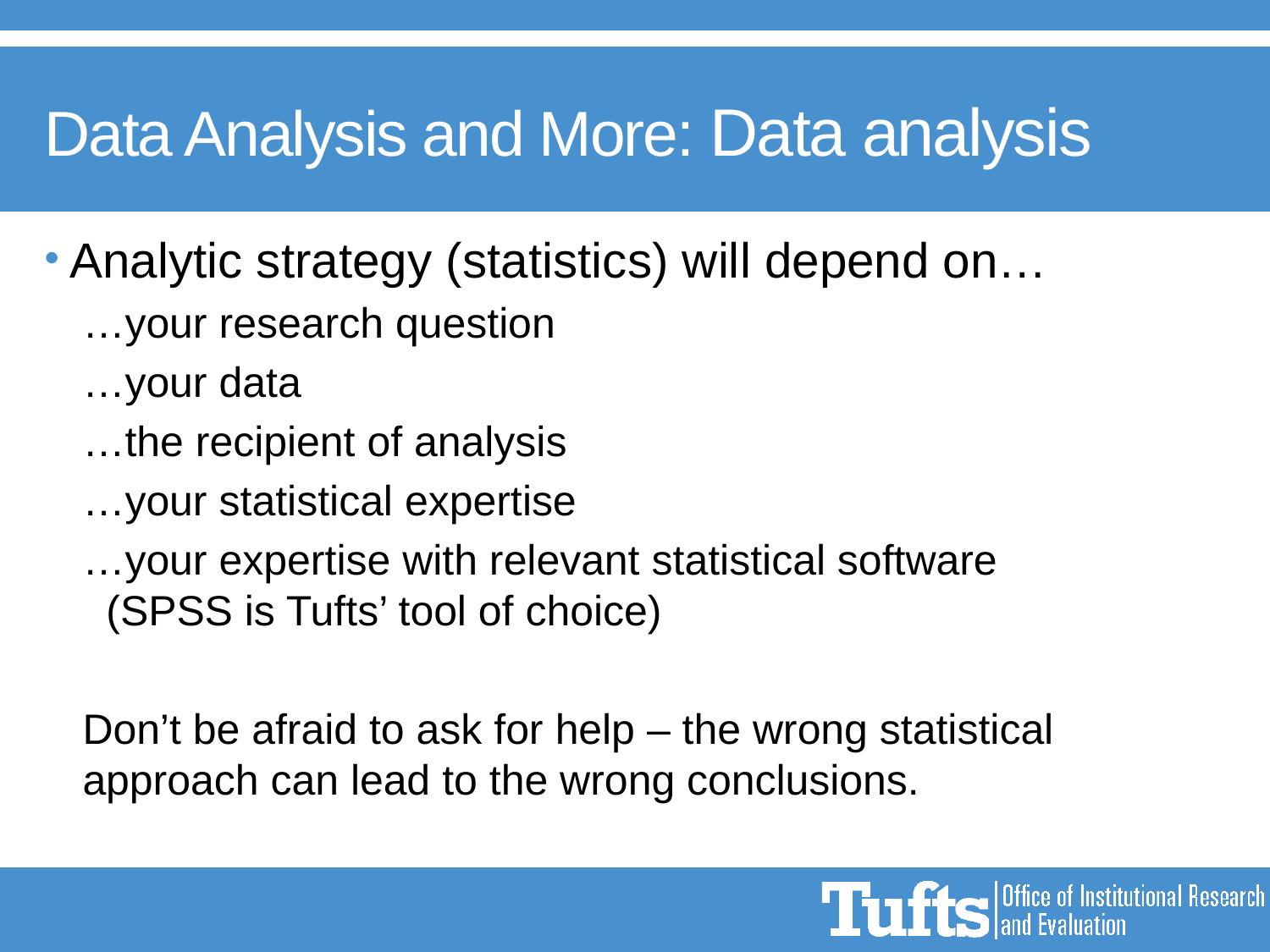

# Data Analysis and More: Data analysis
Analytic strategy (statistics) will depend on…
…your research question
…your data
…the recipient of analysis
…your statistical expertise
…your expertise with relevant statistical software
  (SPSS is Tufts’ tool of choice)

Don’t be afraid to ask for help – the wrong statistical approach can lead to the wrong conclusions.